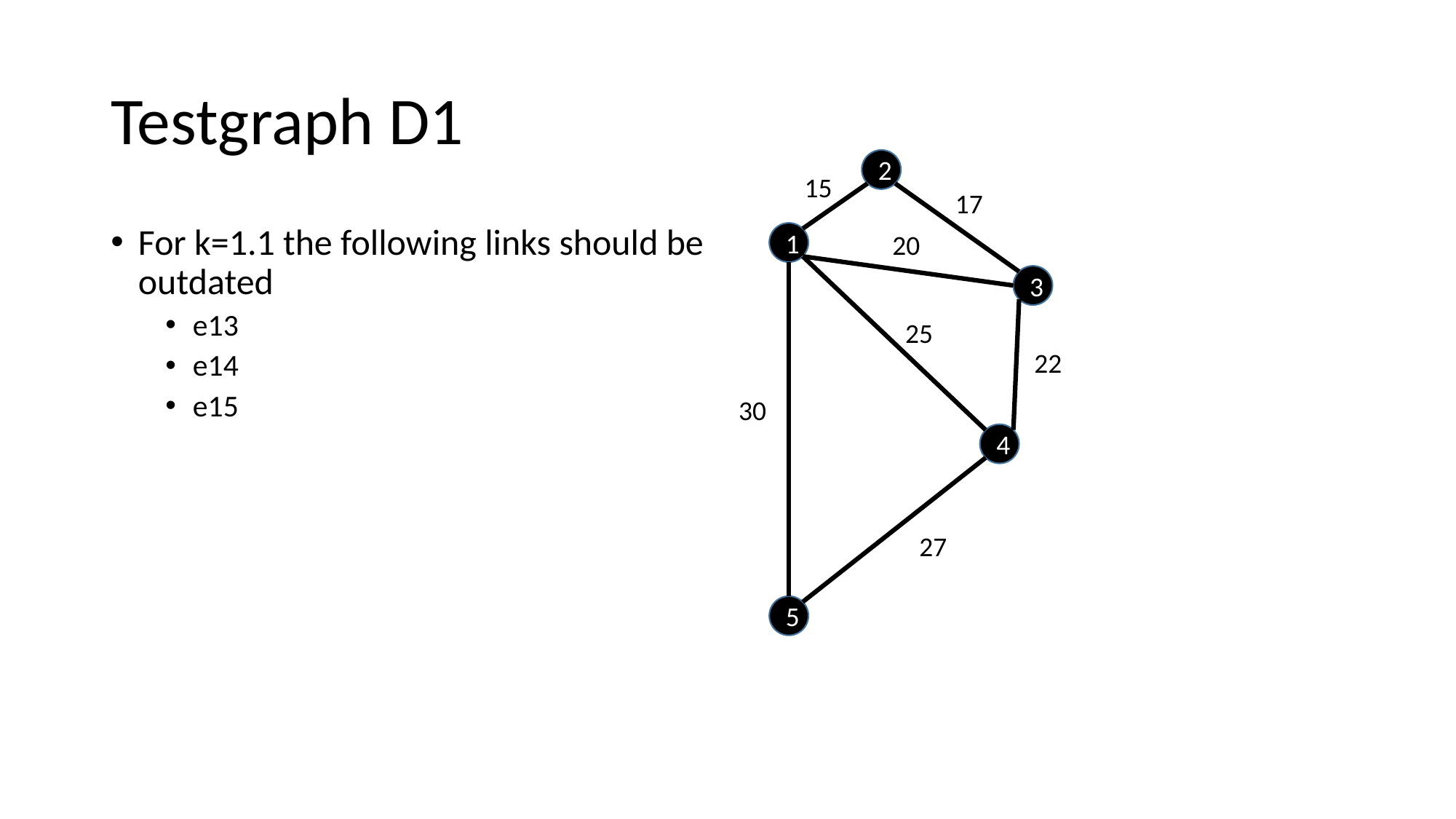

# Testgraph D1
2
15
17
For k=1.1 the following links should be outdated
e13
e14
e15
20
1
3
25
22
30
4
27
5